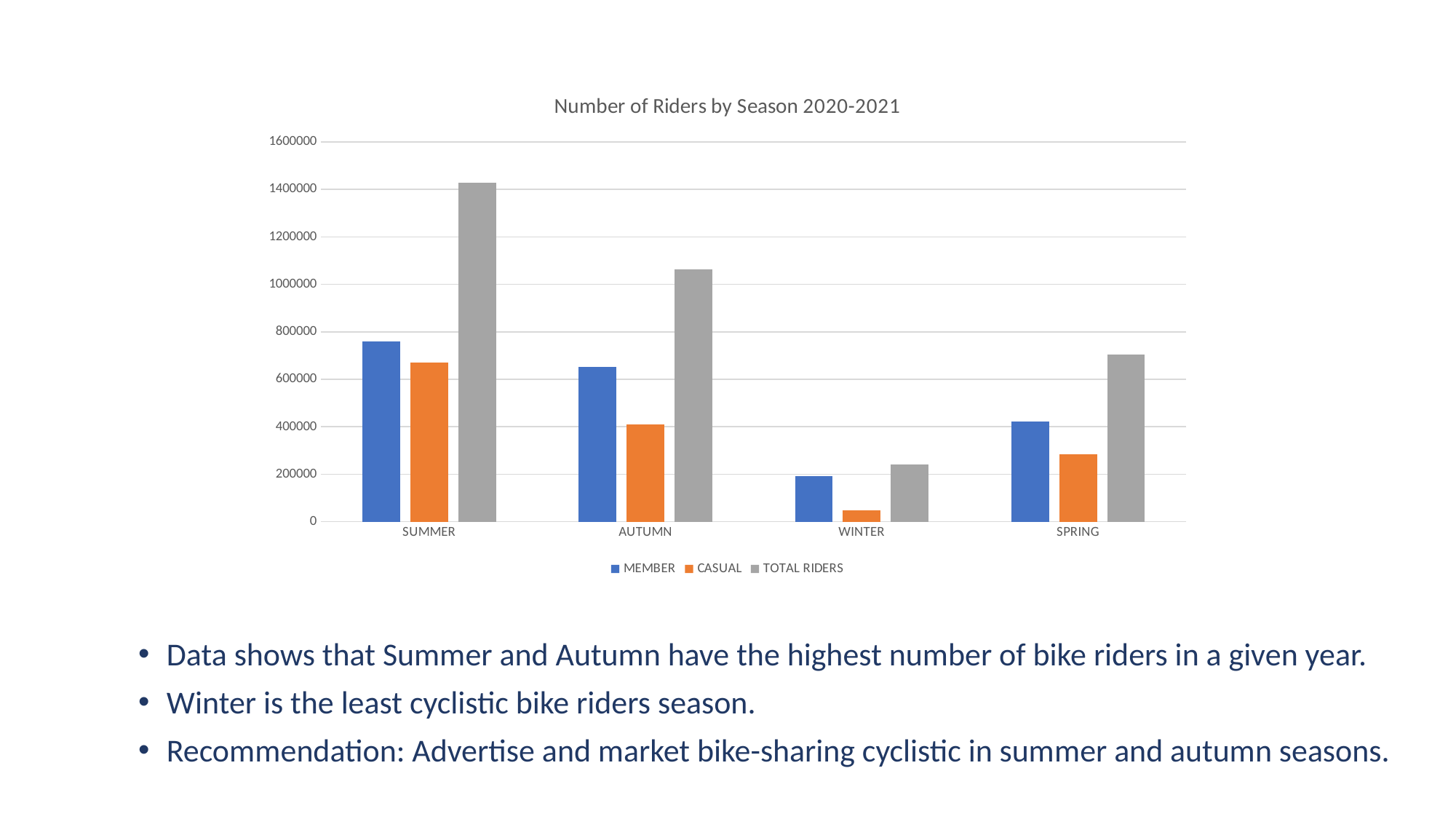

### Chart: Number of Riders by Season 2020-2021

| Category | MEMBER | CASUAL | TOTAL RIDERS |
|---|---|---|---|
| SUMMER | 758676.0 | 670163.0 | 1428839.0 |
| AUTUMN | 651339.0 | 411143.0 | 1062482.0 |
| WINTER | 192251.0 | 47795.0 | 240046.0 |
| SPRING | 420919.0 | 282761.0 | 703680.0 |
Data shows that Summer and Autumn have the highest number of bike riders in a given year.
Winter is the least cyclistic bike riders season.
Recommendation: Advertise and market bike-sharing cyclistic in summer and autumn seasons.